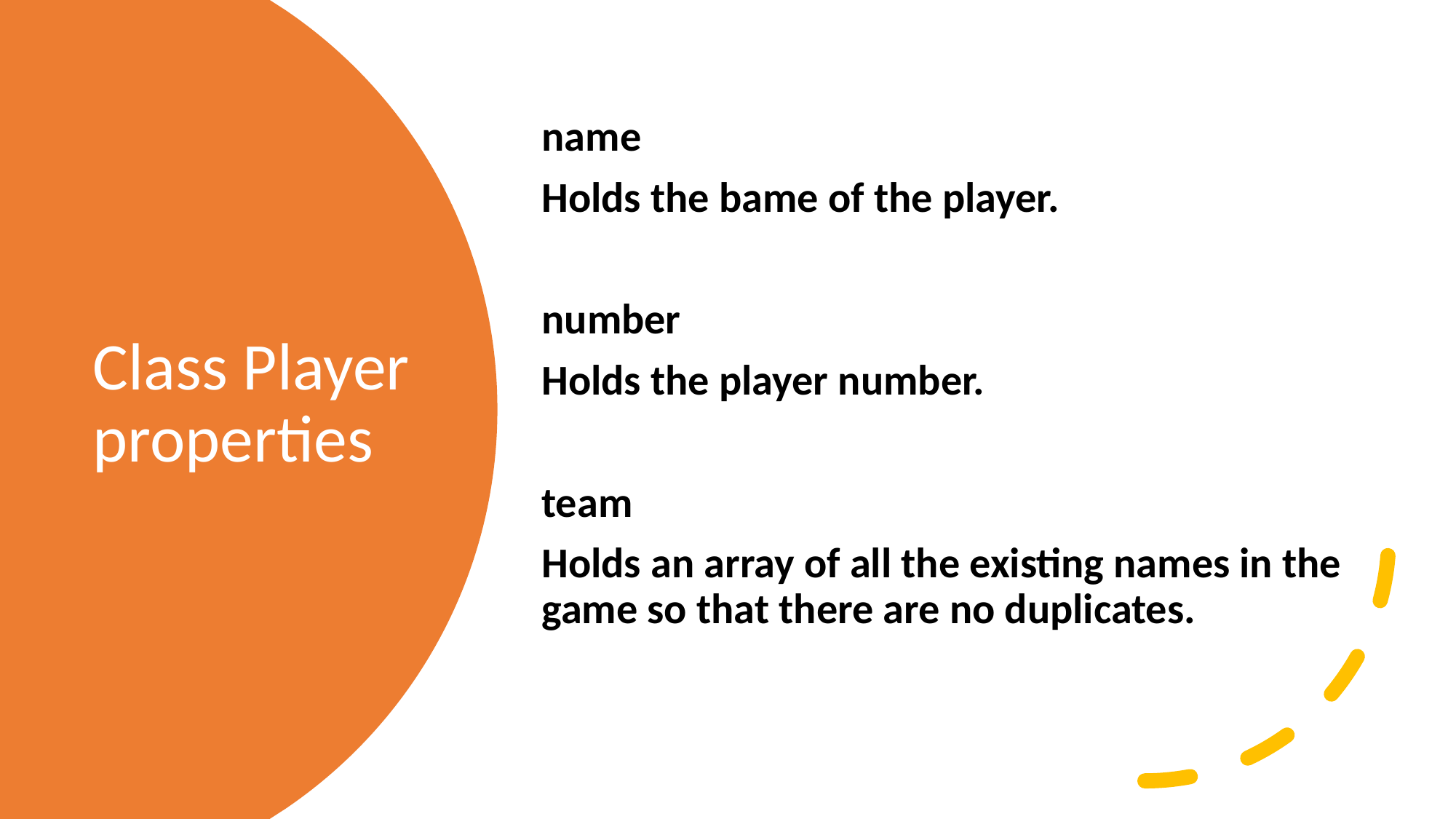

name
Holds the bame of the player.

number
Holds the player number.

team
Holds an array of all the existing names in the game so that there are no duplicates.

# Class Player properties